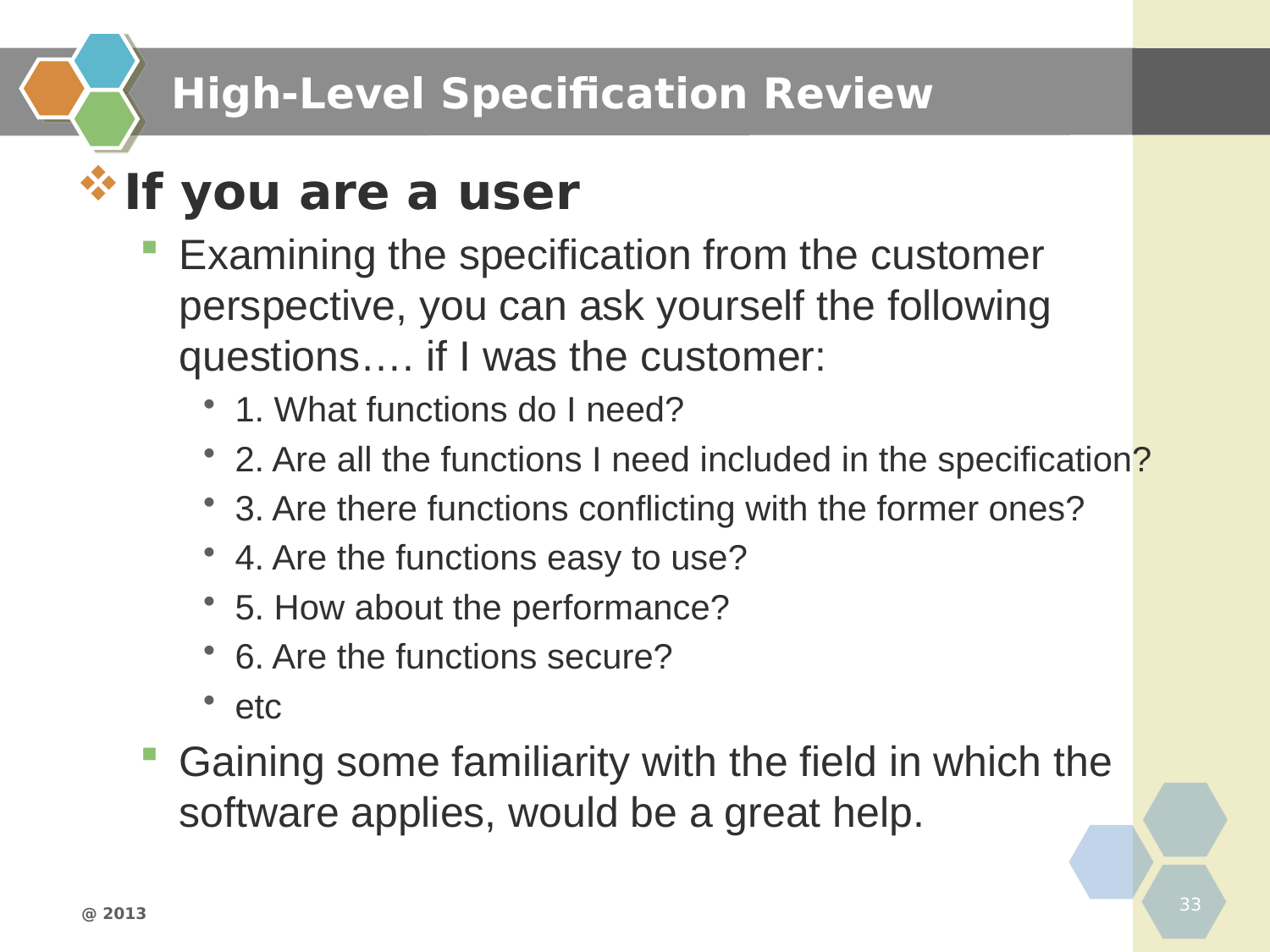

# High-Level Specification Review
If you are a user
Examining the specification from the customer perspective, you can ask yourself the following questions…. if I was the customer:
1. What functions do I need?
2. Are all the functions I need included in the specification?
3. Are there functions conflicting with the former ones?
4. Are the functions easy to use?
5. How about the performance?
6. Are the functions secure?
etc
Gaining some familiarity with the field in which the software applies, would be a great help.
33